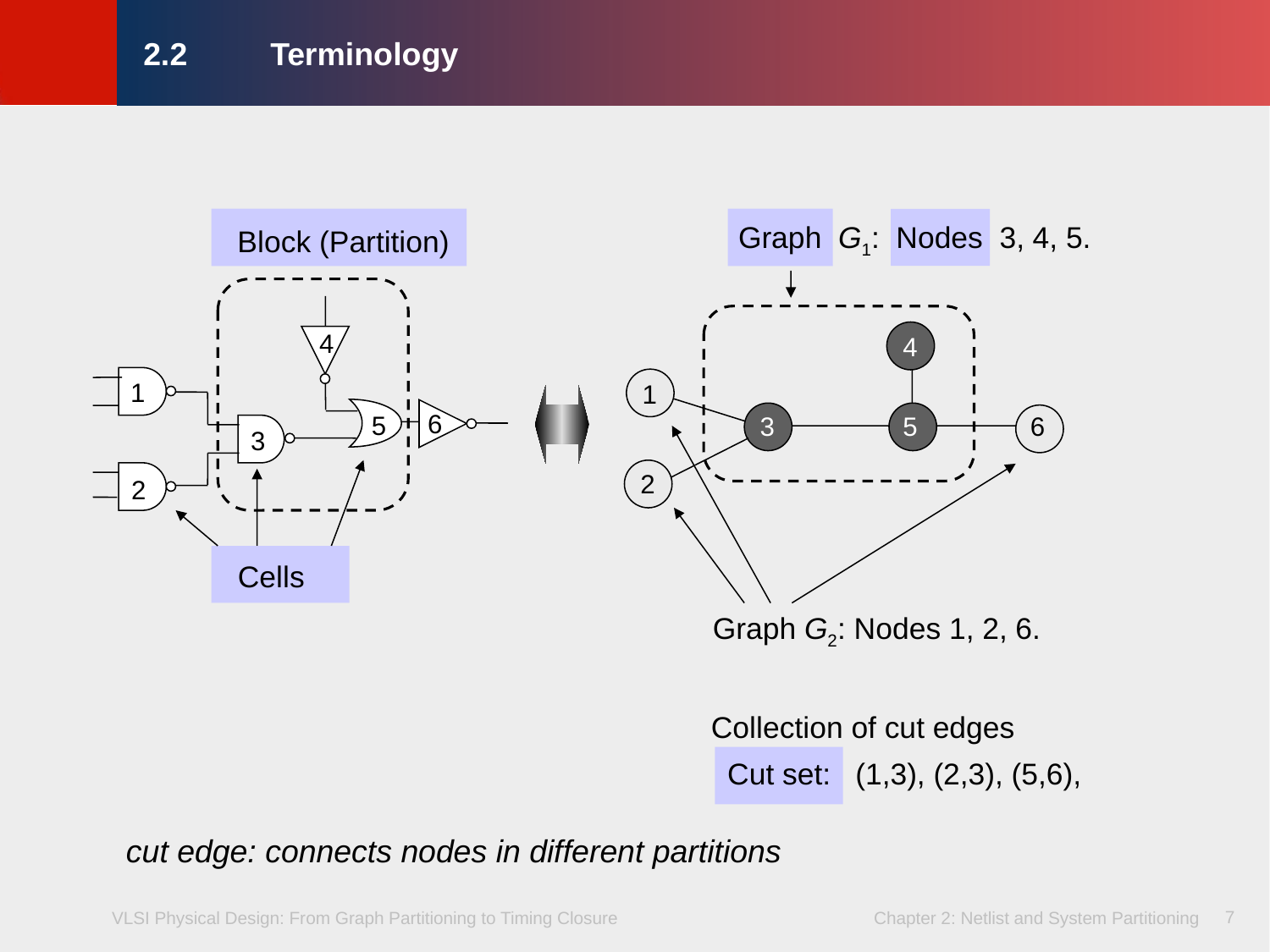

# 2.2	Terminology

Block (Partition)
Graph  G1:  Nodes  3, 4, 5.

4

4

1
1

6
3
5
6
5

3

2

2

Cells
Graph G2: Nodes 1, 2, 6.
Collection of cut edges
  Cut set:   (1,3), (2,3), (5,6),

cut edge: connects nodes in different partitions
7